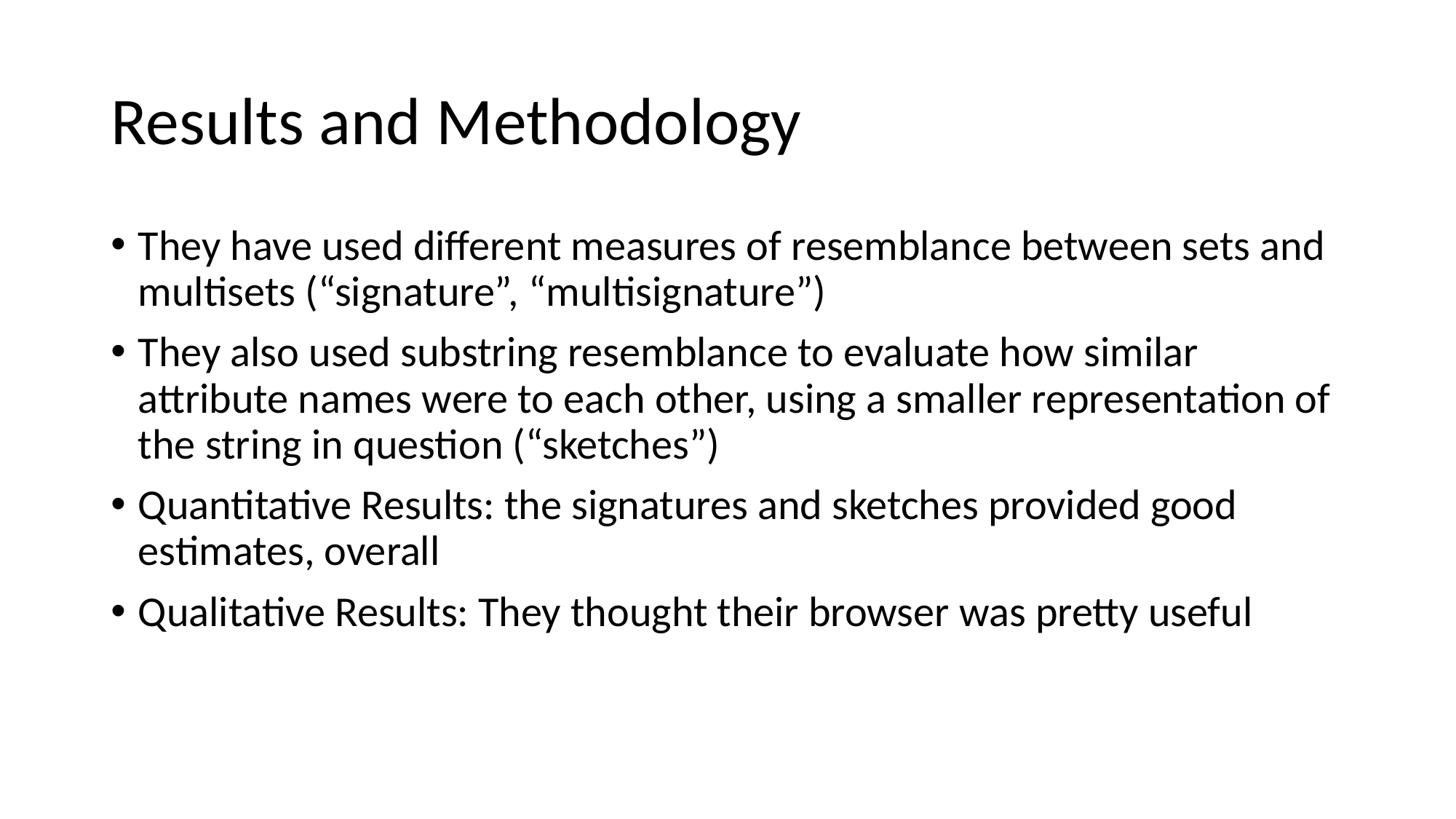

# Results and Methodology
They have used different measures of resemblance between sets and multisets (“signature”, “multisignature”)
They also used substring resemblance to evaluate how similar attribute names were to each other, using a smaller representation of the string in question (“sketches”)
Quantitative Results: the signatures and sketches provided good estimates, overall
Qualitative Results: They thought their browser was pretty useful